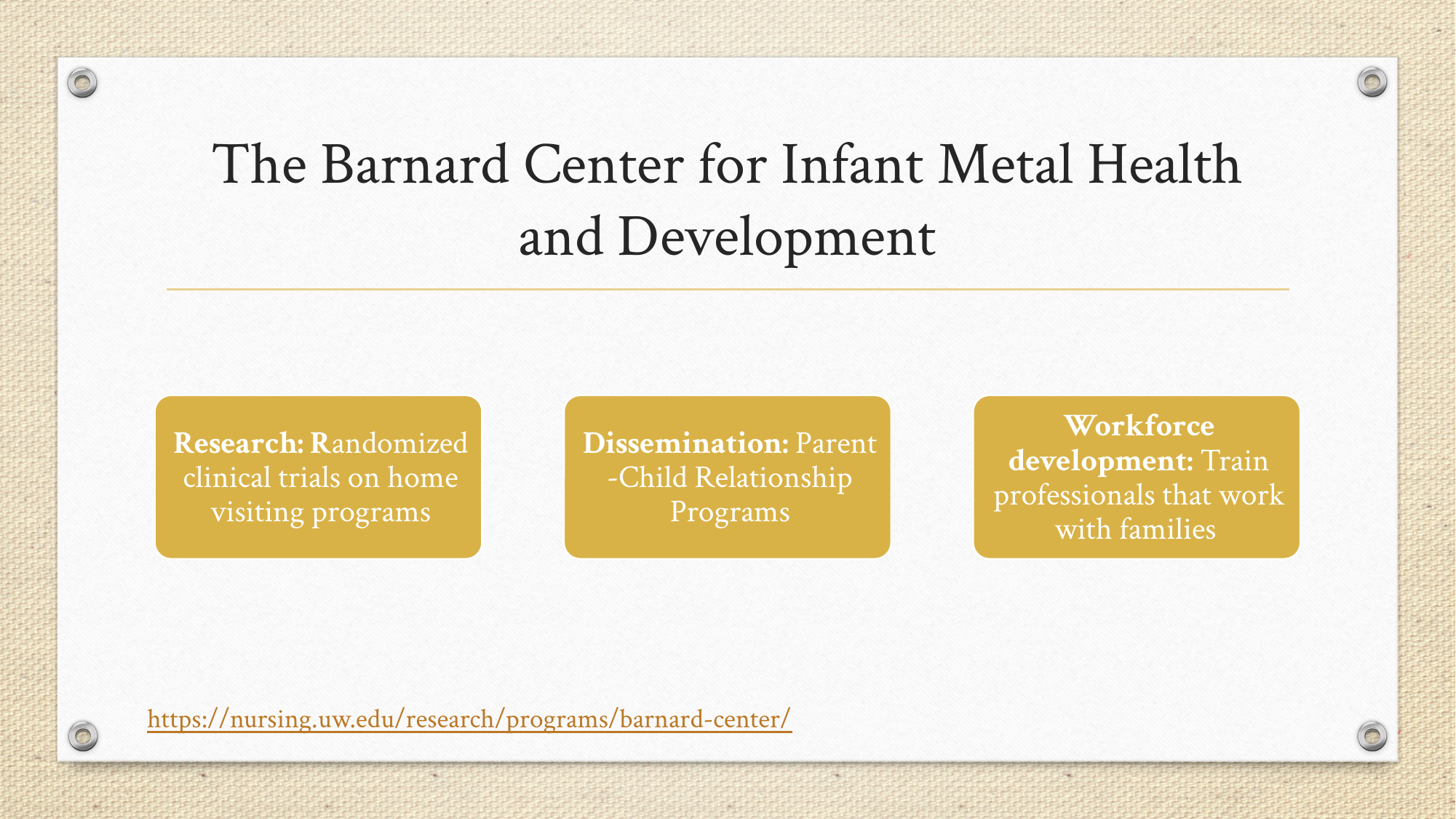

# The Barnard Center for Infant Metal Health and Development
Research: Randomized clinical trials on home visiting programs
Dissemination: Parent-Child Relationship Programs
Workforce development: Train professionals that work with families
https://nursing.uw.edu/research/programs/barnard-center/